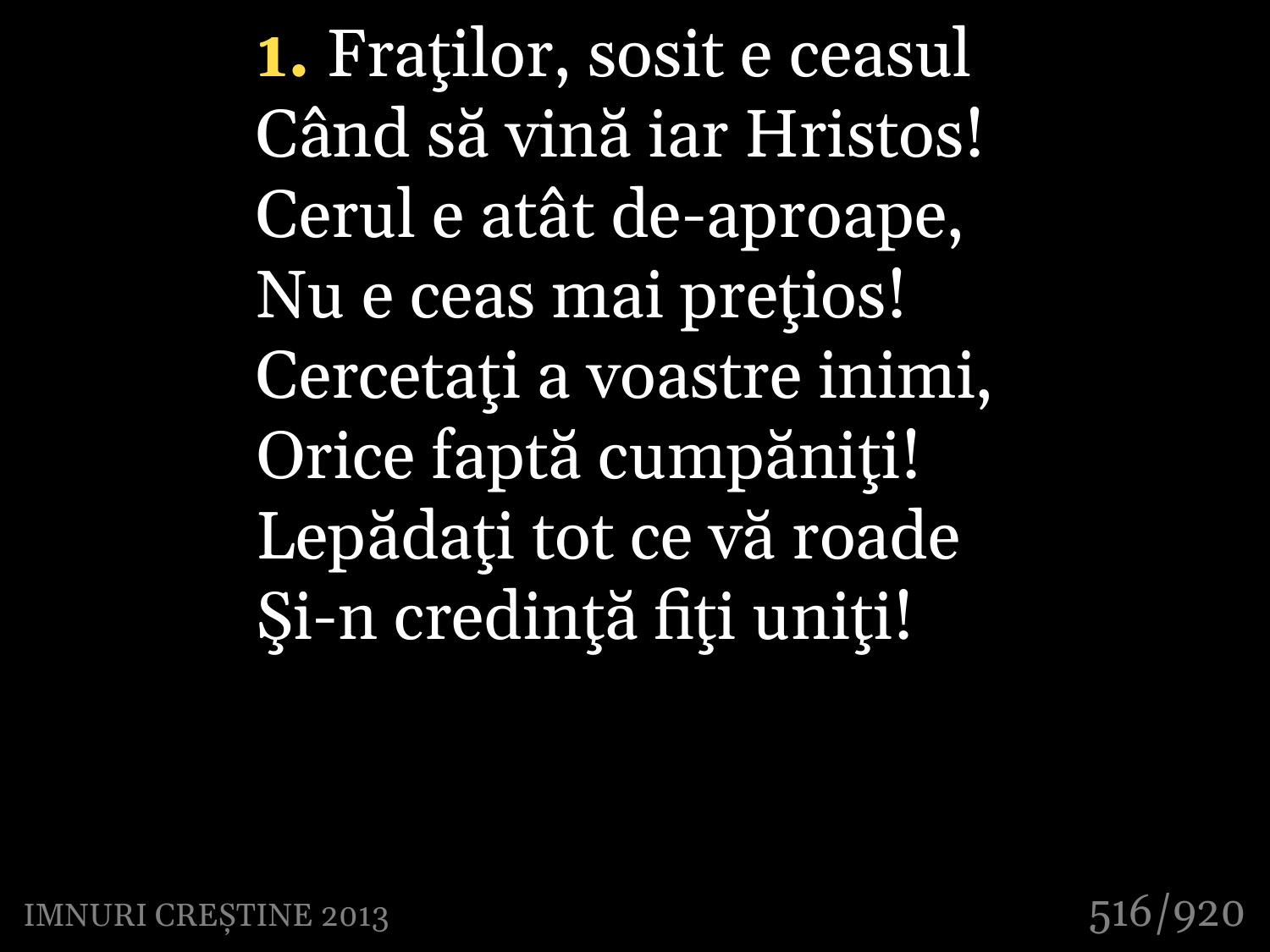

1. Fraţilor, sosit e ceasul
Când să vină iar Hristos!
Cerul e atât de-aproape,
Nu e ceas mai preţios!
Cercetaţi a voastre inimi,
Orice faptă cumpăniţi!
Lepădaţi tot ce vă roade
Şi-n credinţă fiţi uniţi!
516/920
IMNURI CREȘTINE 2013